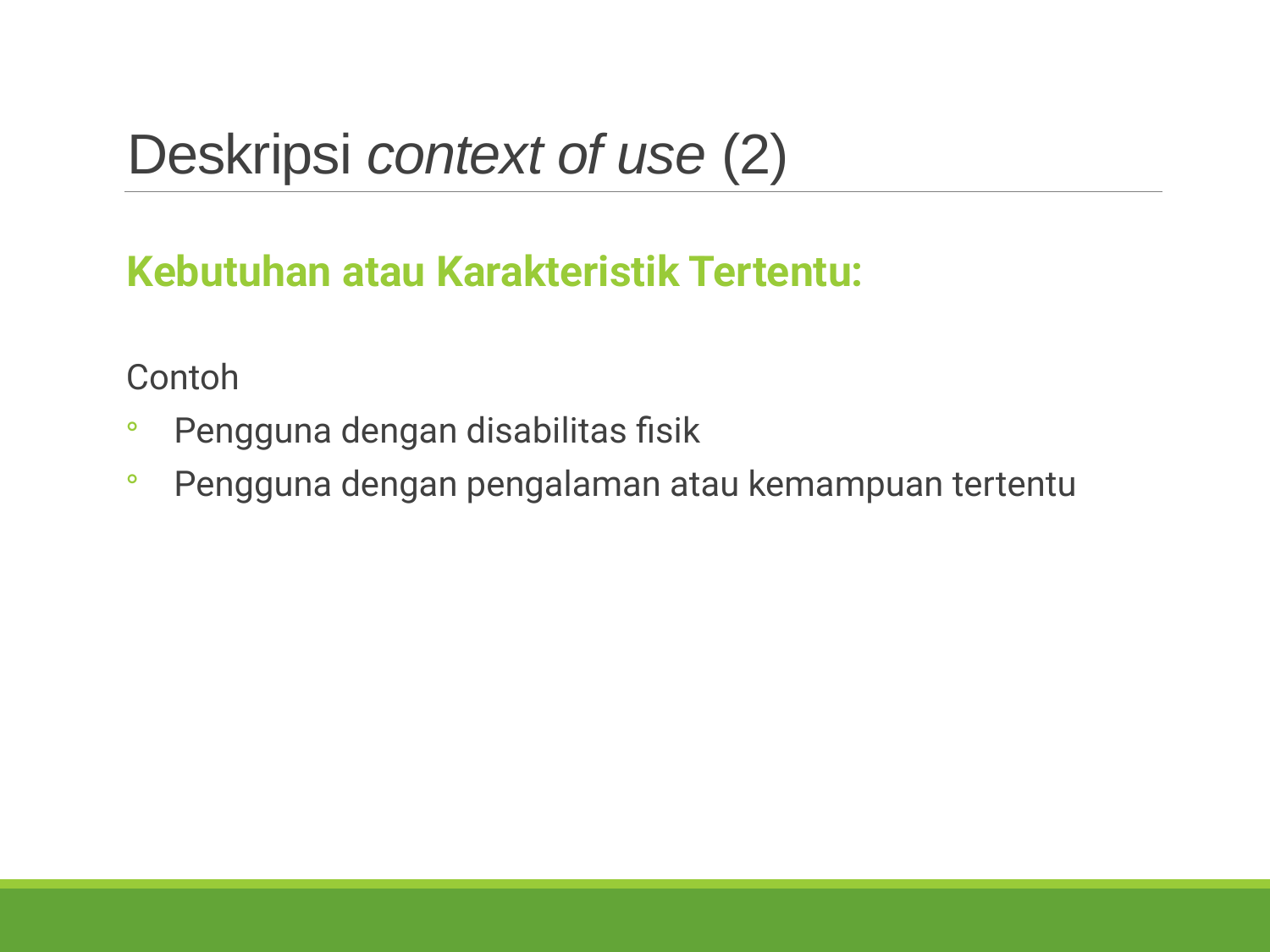

# Deskripsi context of use (2)
Kebutuhan atau Karakteristik Tertentu:

Contoh
Pengguna dengan disabilitas fisik
Pengguna dengan pengalaman atau kemampuan tertentu